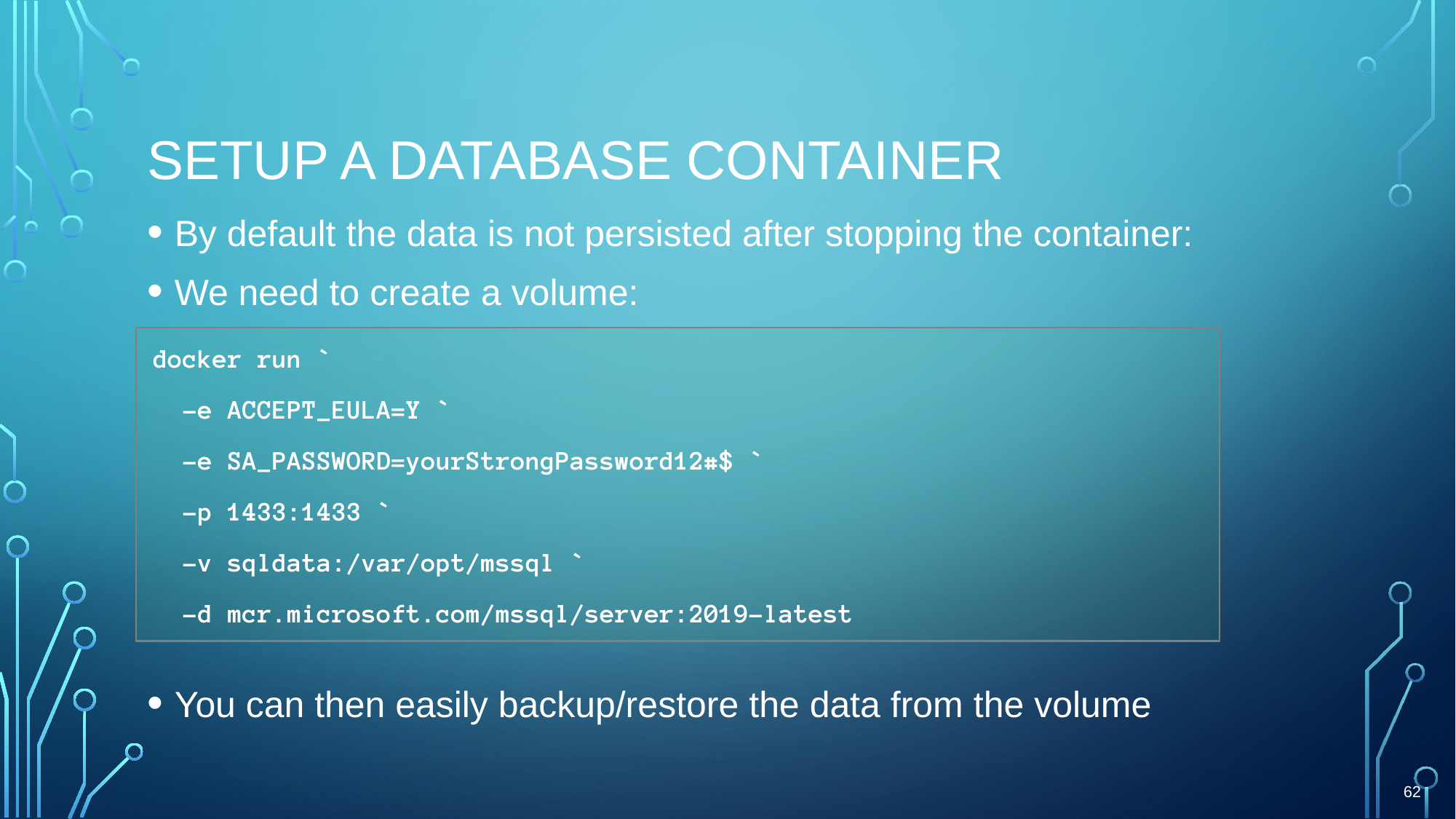

# Setup a database container
By default the data is not persisted after stopping the container:
We need to create a volume:

You can then easily backup/restore the data from the volume

docker run `
  -e ACCEPT_EULA=Y `
  -e SA_PASSWORD=yourStrongPassword12#$ `
  -p 1433:1433 `
  -v sqldata:/var/opt/mssql `
  -d mcr.microsoft.com/mssql/server:2019-latest
62